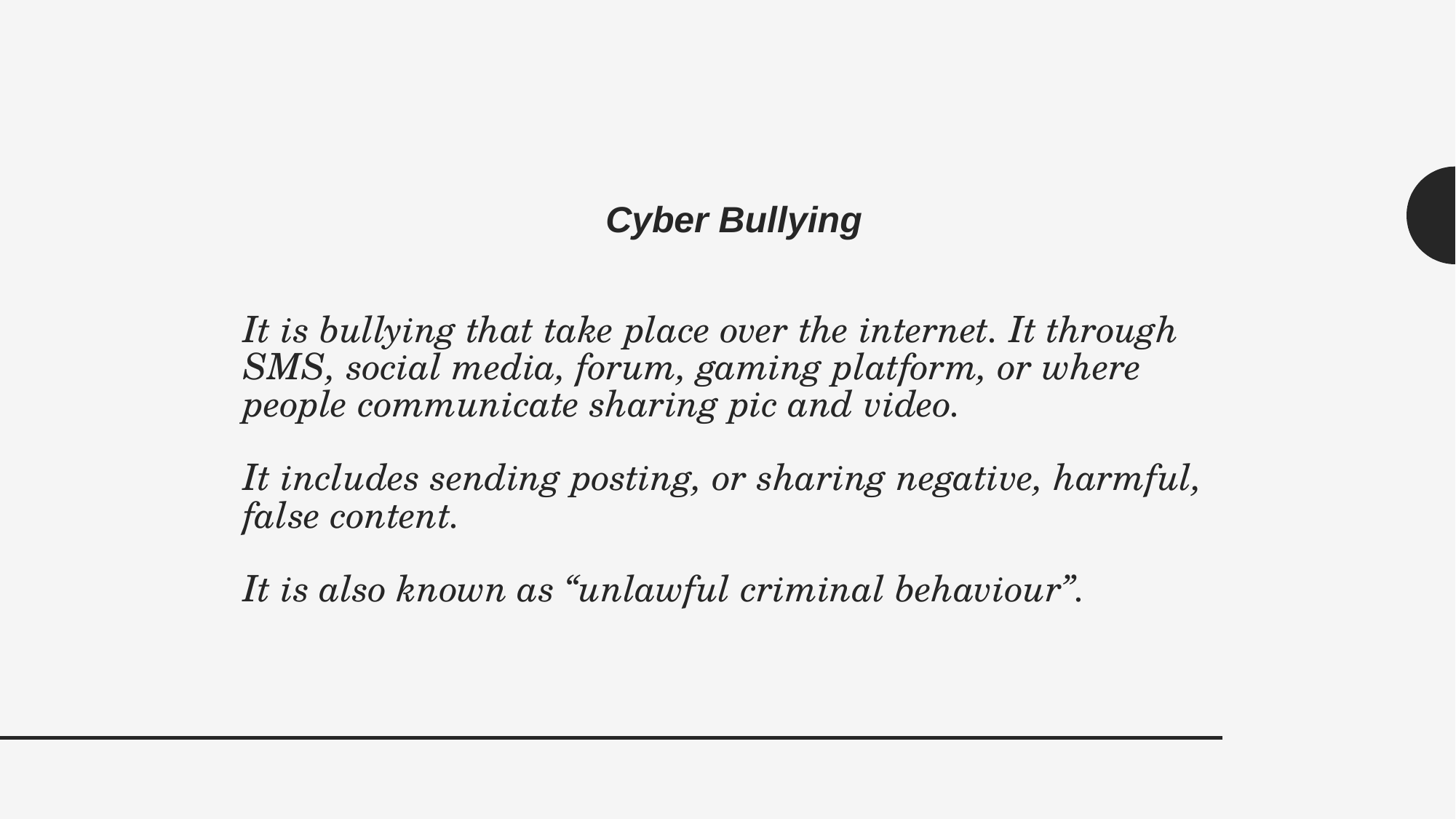

Cyber Bullying
# It is bullying that take place over the internet. It through SMS, social media, forum, gaming platform, or where people communicate sharing pic and video. It includes sending posting, or sharing negative, harmful, false content. It is also known as “unlawful criminal behaviour”.